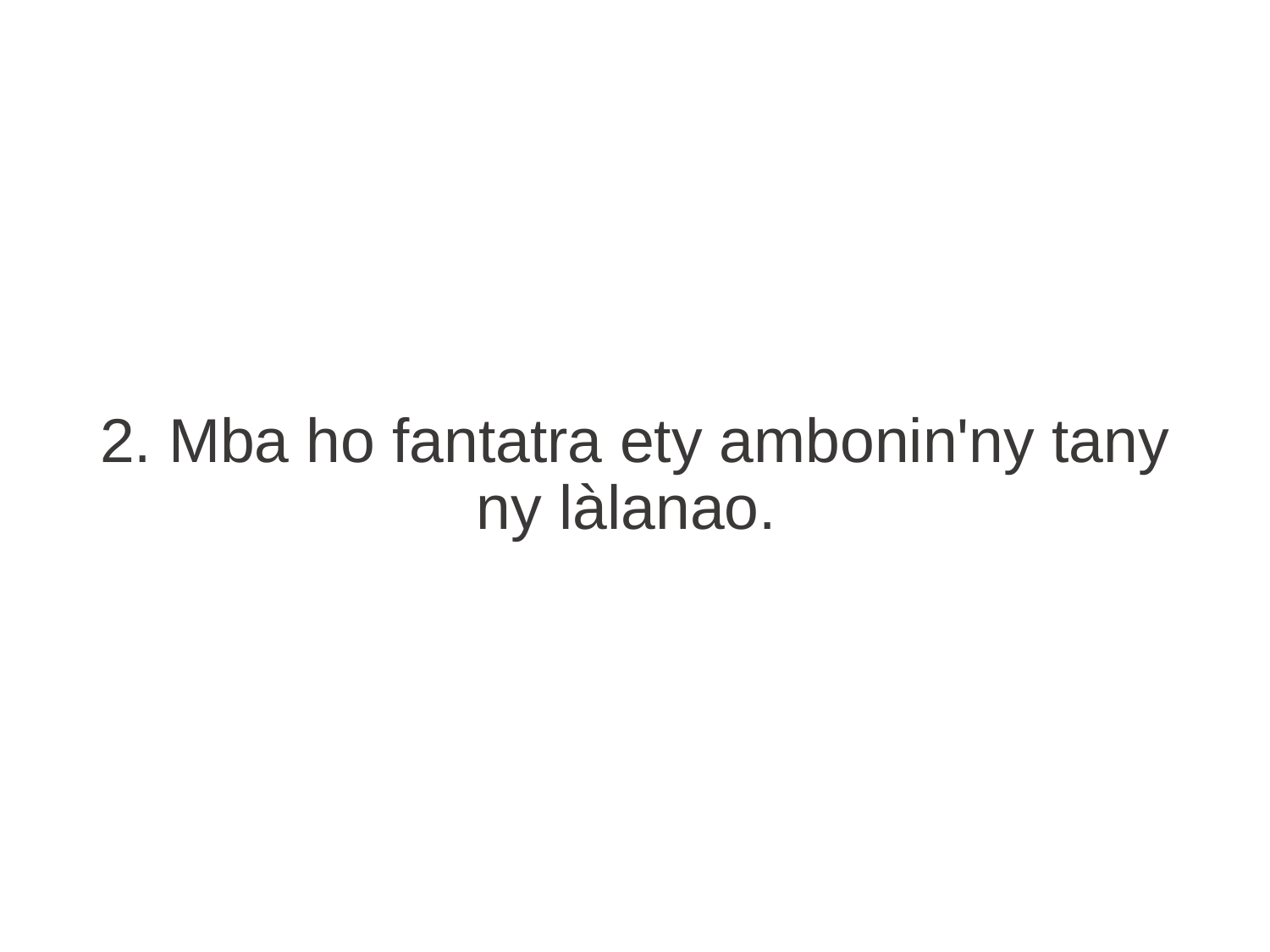

2. Mba ho fantatra ety ambonin'ny tany
ny làlanao.